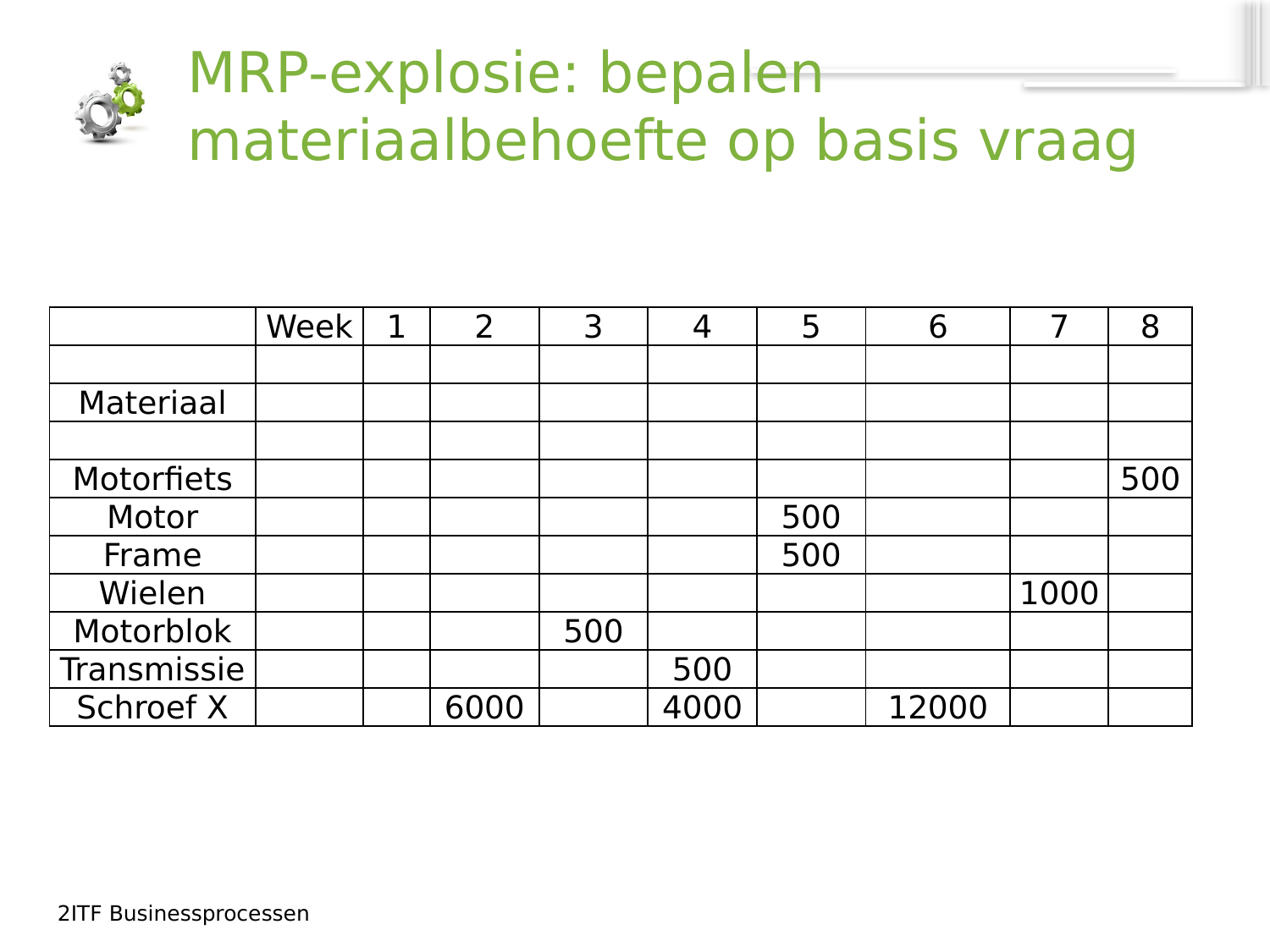

# MRP-explosie: bepalen materiaalbehoefte op basis vraag
|  | Week | 1 | 2 | 3 | 4 | 5 | 6 | 7 | 8 |
| --- | --- | --- | --- | --- | --- | --- | --- | --- | --- |
|  |  |  |  |  |  |  |  |  |  |
| Materiaal |  |  |  |  |  |  |  |  |  |
|  |  |  |  |  |  |  |  |  |  |
| Motorfiets |  |  |  |  |  |  |  |  | 500 |
| Motor |  |  |  |  |  | 500 |  |  |  |
| Frame |  |  |  |  |  | 500 |  |  |  |
| Wielen |  |  |  |  |  |  |  | 1000 |  |
| Motorblok |  |  |  | 500 |  |  |  |  |  |
| Transmissie |  |  |  |  | 500 |  |  |  |  |
| Schroef X |  |  | 6000 |  | 4000 |  | 12000 |  |  |